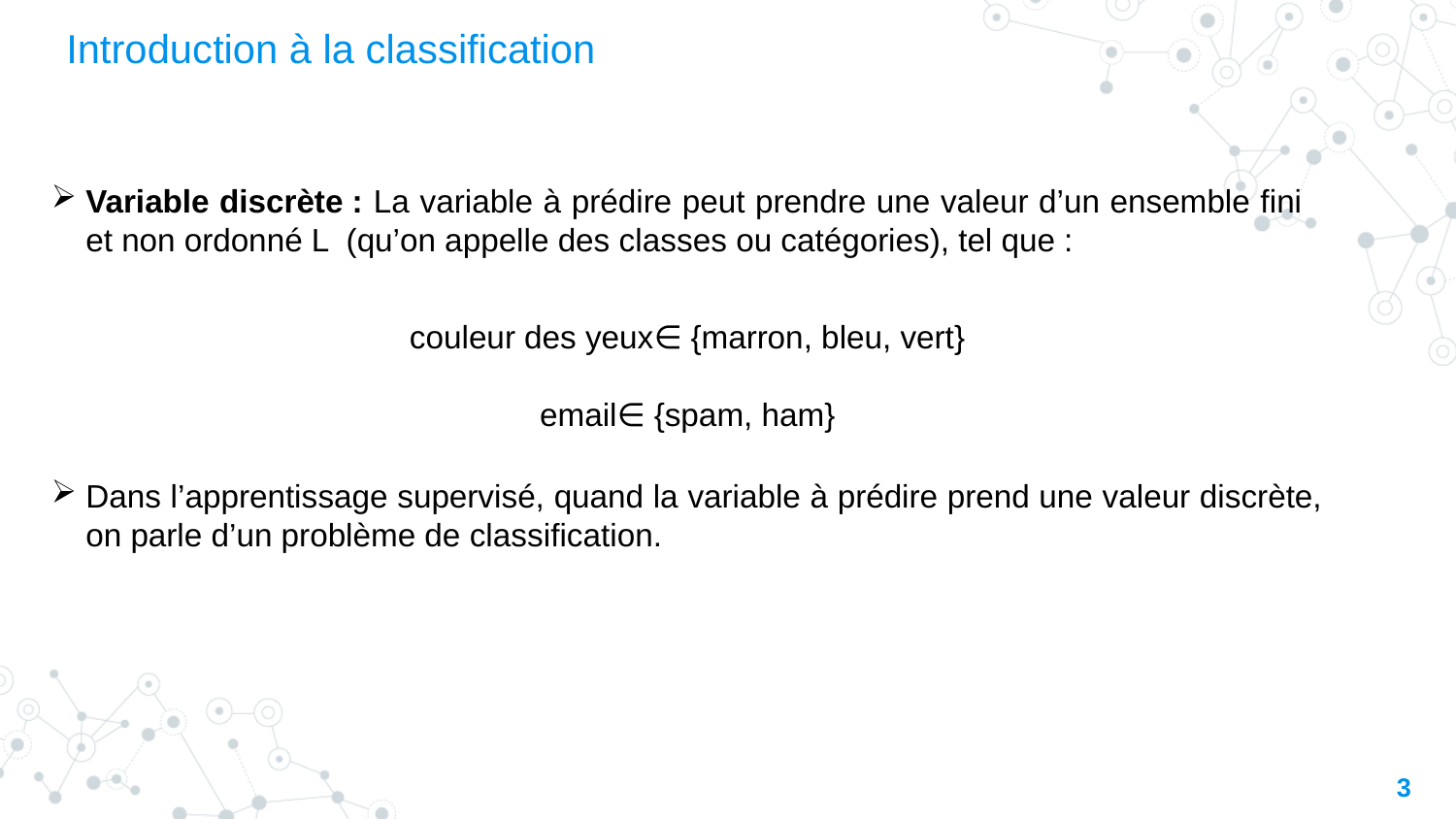

# Introduction à la classification

Variable discrète : La variable à prédire peut prendre une valeur d’un ensemble fini   et non ordonné L  (qu’on appelle des classes ou catégories), tel que :
couleur des yeux∈ {marron, bleu, vert}
email∈ {spam, ham}

Dans l’apprentissage supervisé, quand la variable à prédire prend une valeur discrète, on parle d’un problème de classification.

3